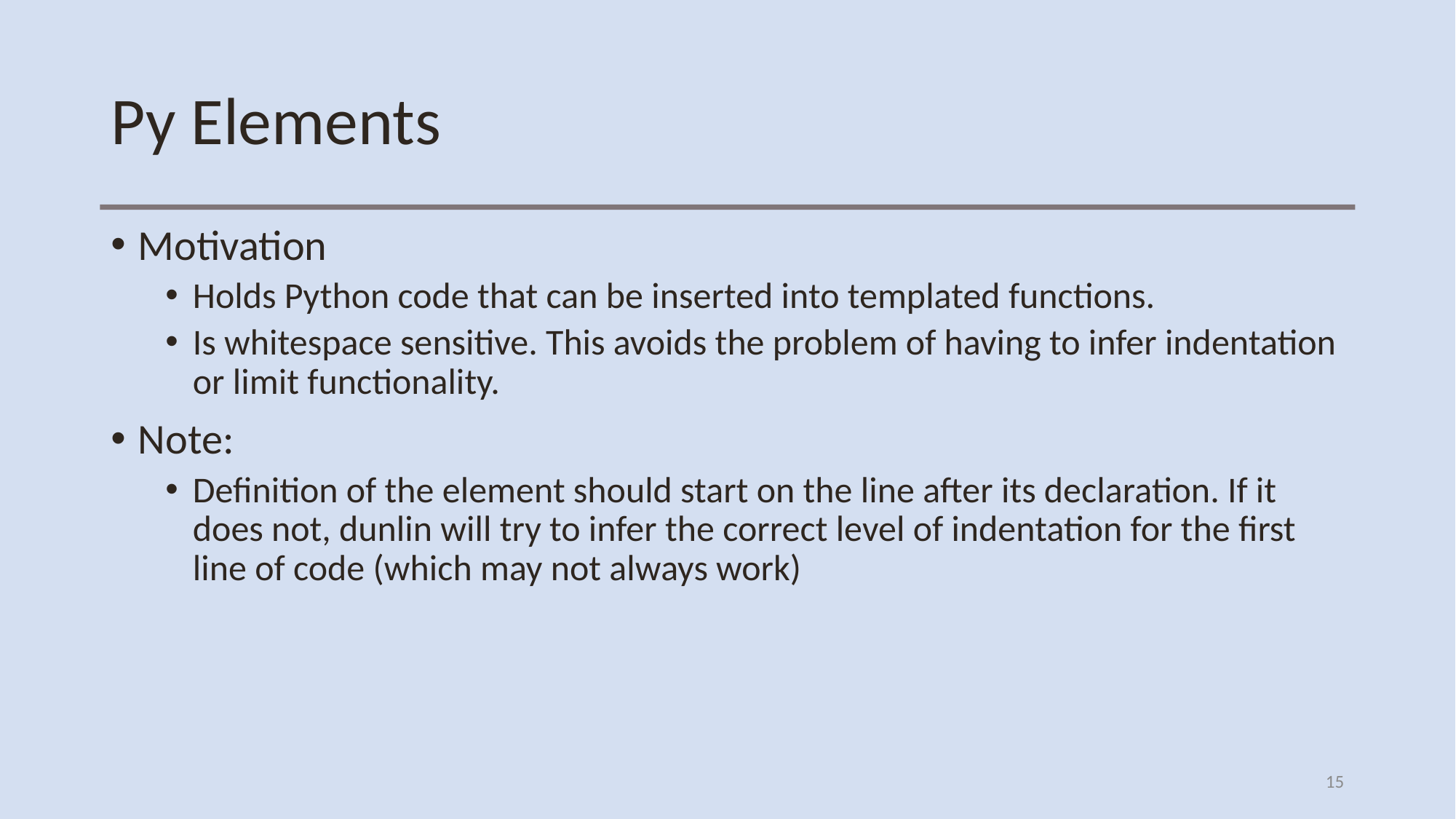

# Py Elements
Motivation
Holds Python code that can be inserted into templated functions.
Is whitespace sensitive. This avoids the problem of having to infer indentation or limit functionality.
Note:
Definition of the element should start on the line after its declaration. If it does not, dunlin will try to infer the correct level of indentation for the first line of code (which may not always work)
15